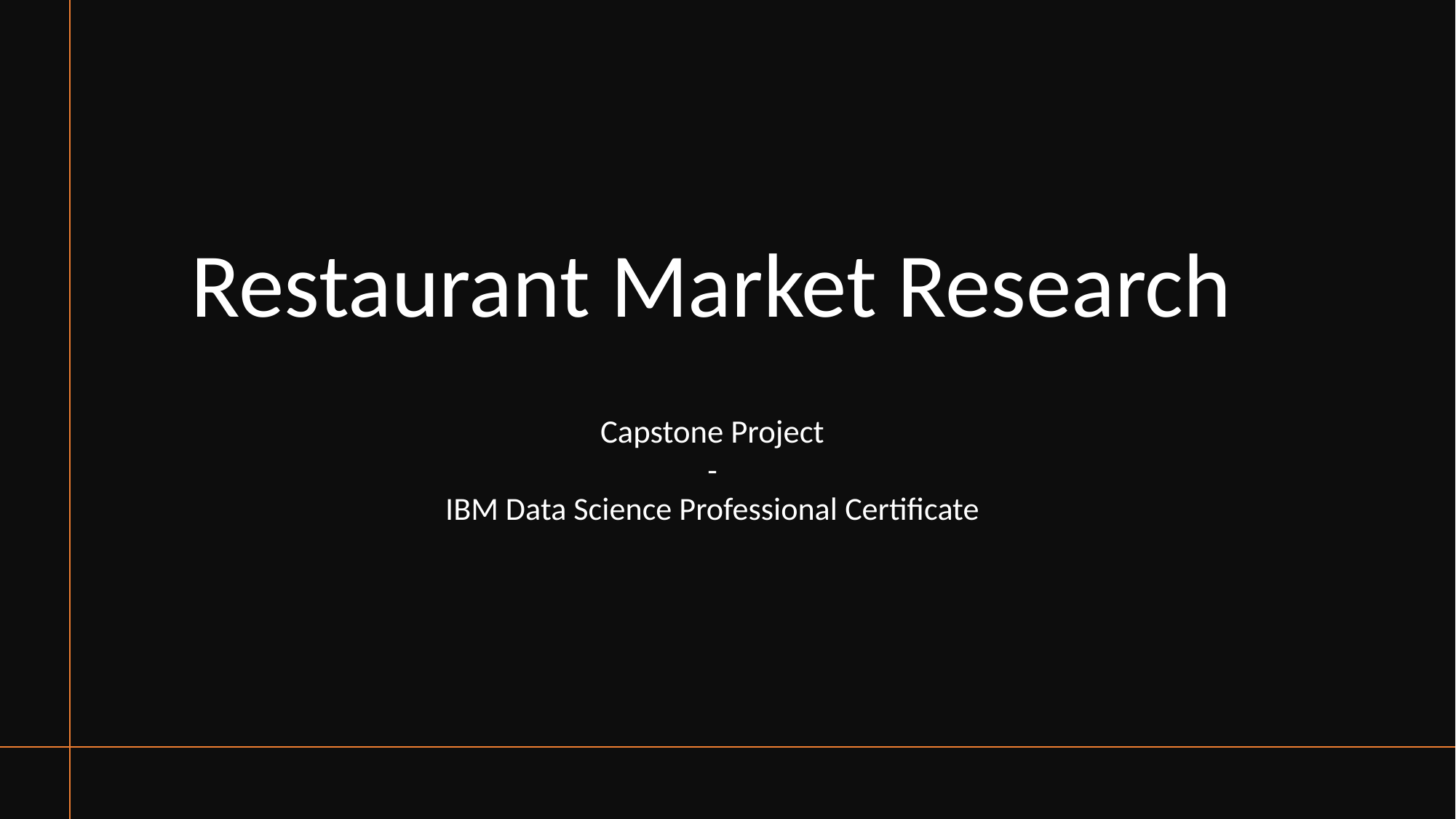

# Restaurant Market Research
Capstone Project
 -
IBM Data Science Professional Certificate